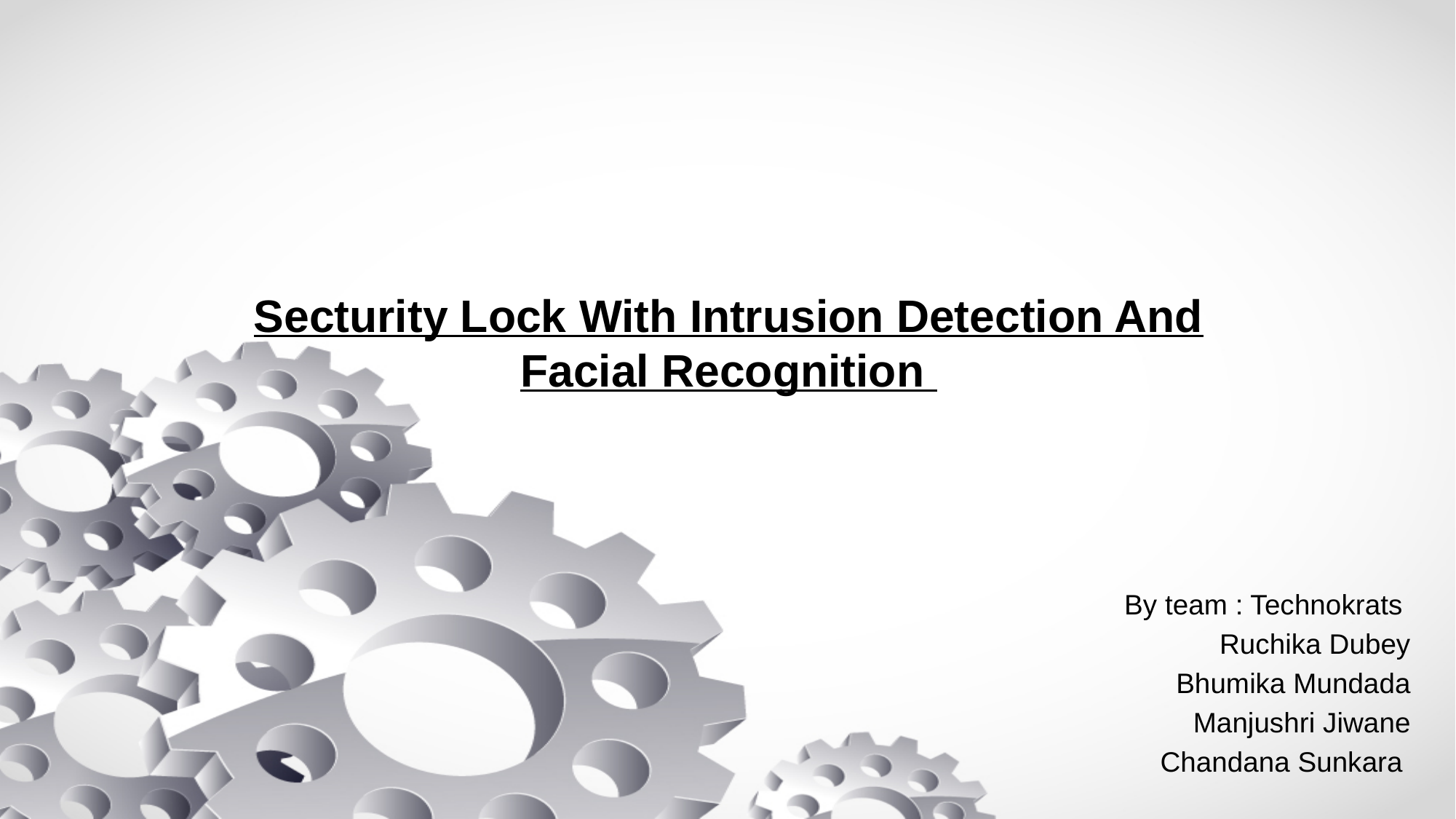

# Secturity Lock With Intrusion Detection And Facial Recognition
								By team : Technokrats
 Ruchika Dubey
								      Bhumika Mundada
								      Manjushri Jiwane
                                                                                                                         Chandana Sunkara